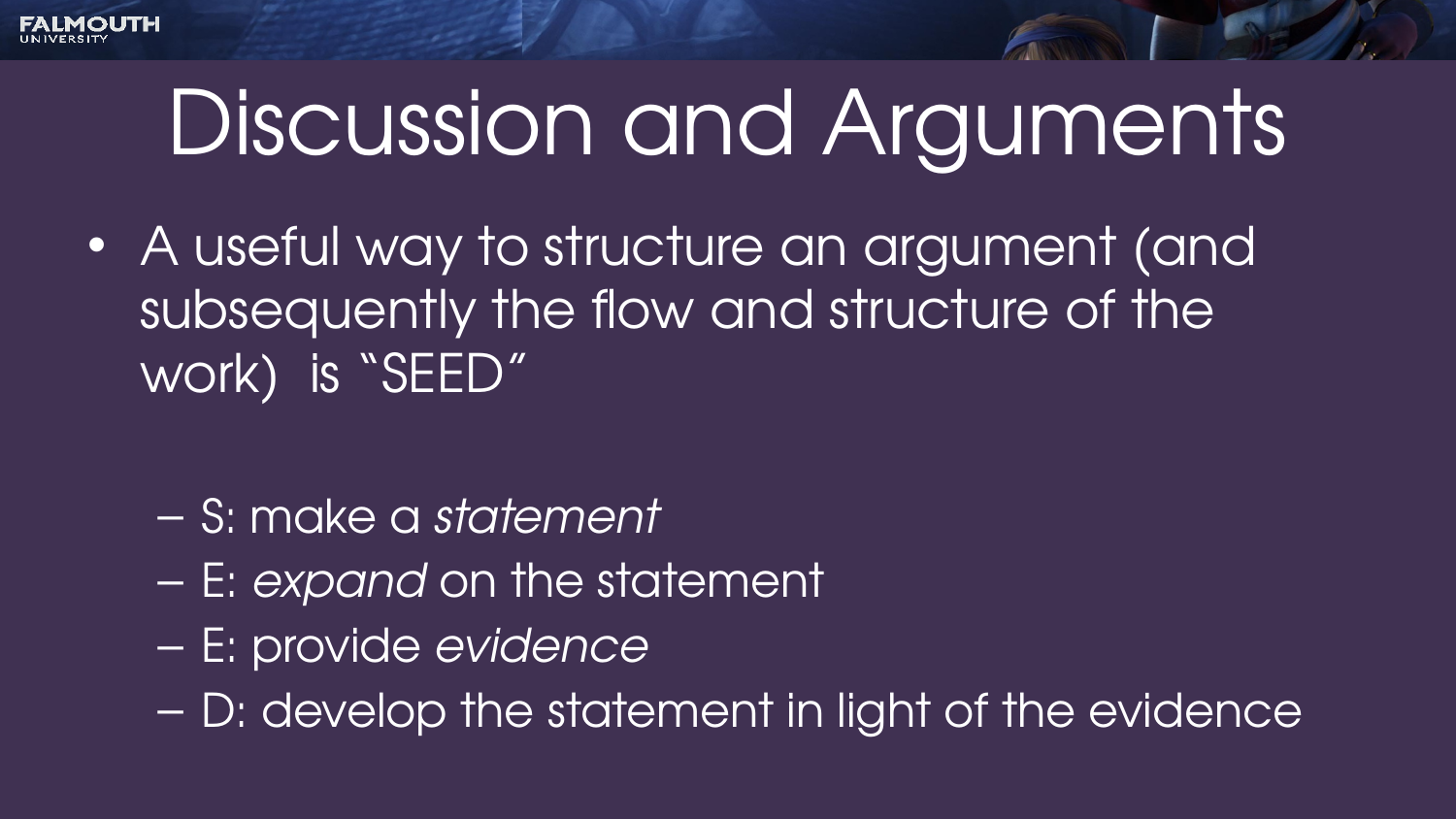

# Discussion and Arguments
A useful way to structure an argument (and subsequently the flow and structure of the work)  is “SEED”

S: make a statement
E: expand on the statement
E: provide evidence
D: develop the statement in light of the evidence